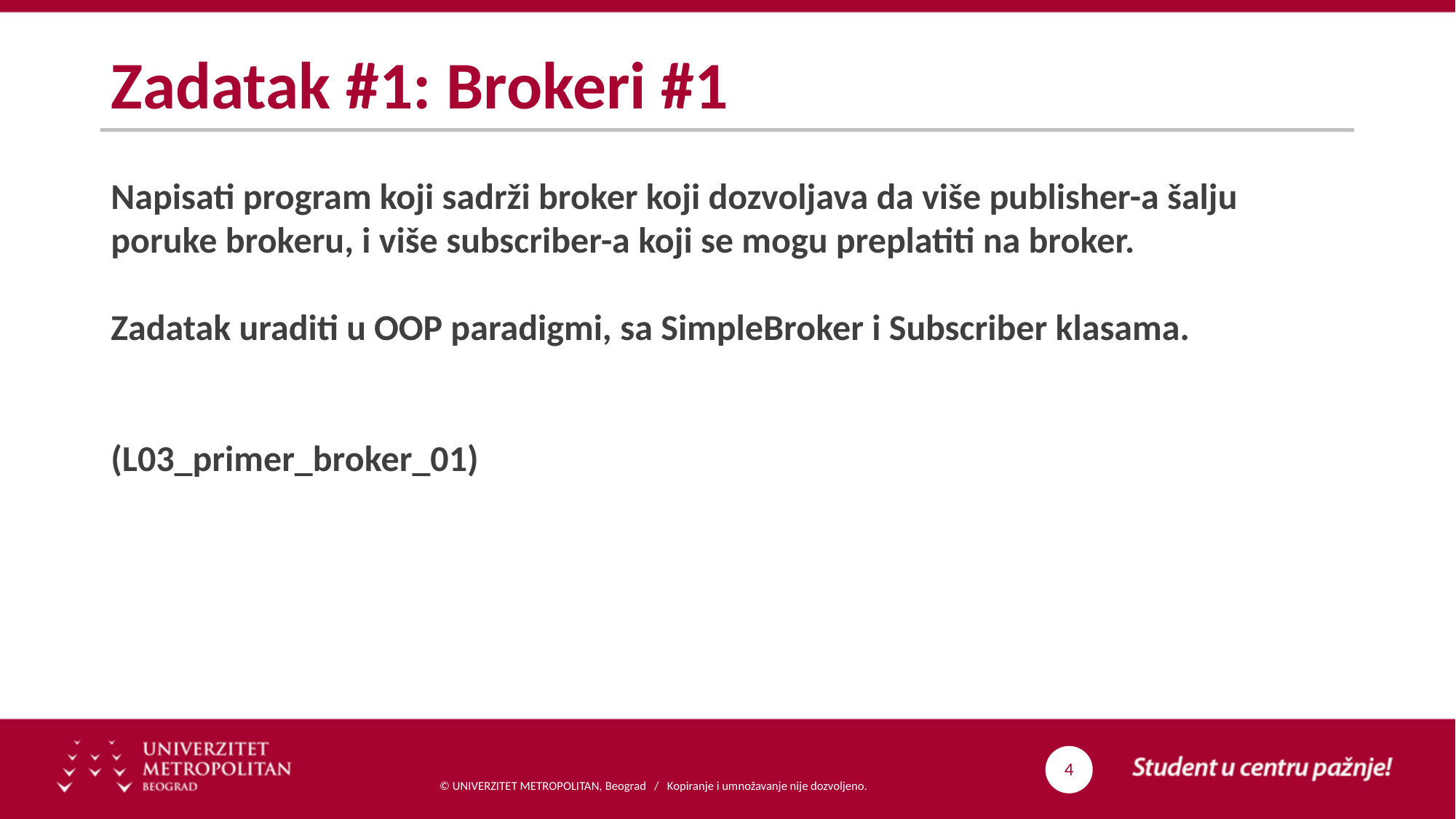

# Zadatak #1: Brokeri #1
Napisati program koji sadrži broker koji dozvoljava da više publisher-a šalju poruke brokeru, i više subscriber-a koji se mogu preplatiti na broker.

Zadatak uraditi u OOP paradigmi, sa SimpleBroker i Subscriber klasama.

(L03_primer_broker_01)